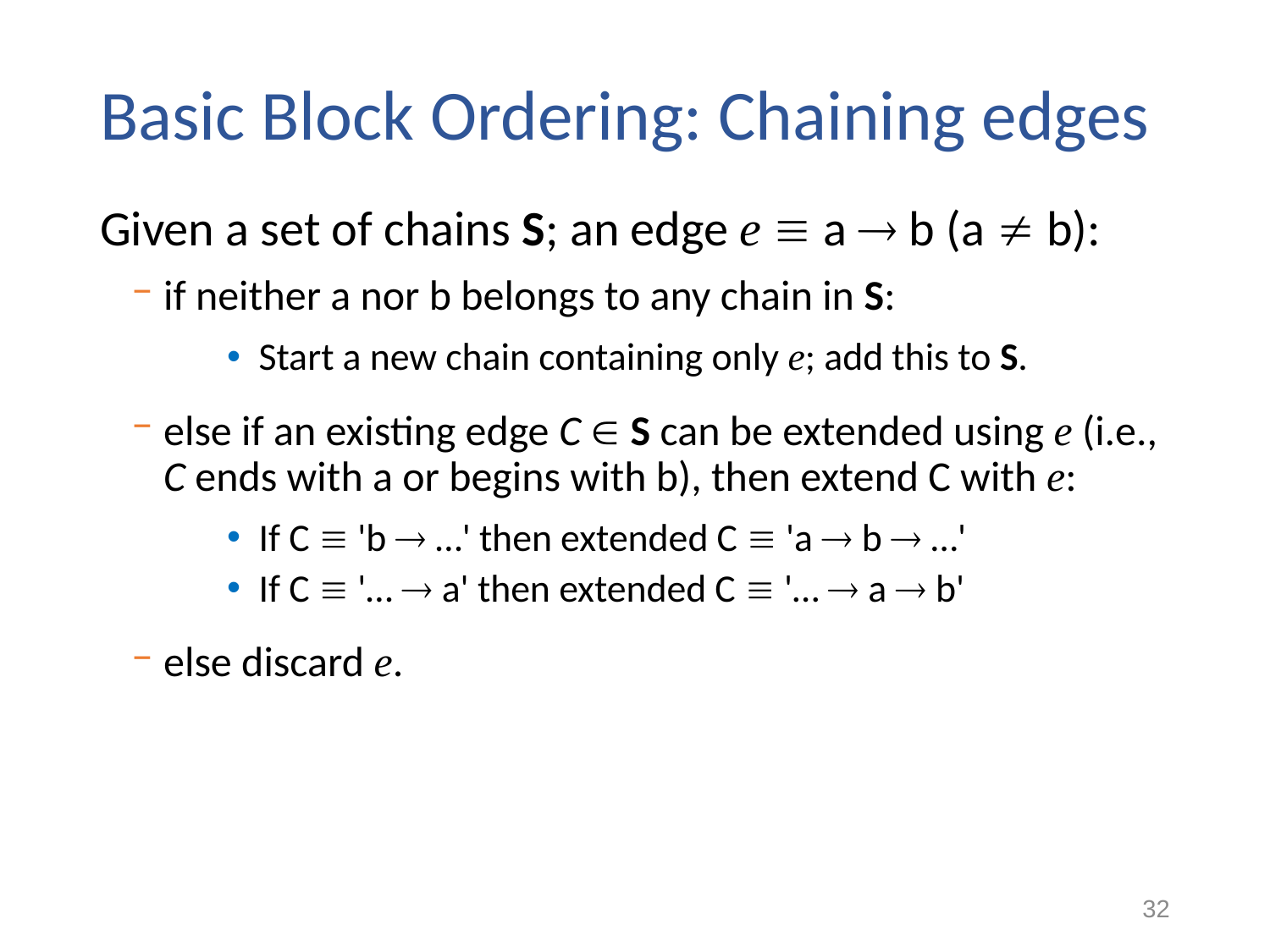

# Basic Block Ordering: Chaining edges
Given a set of chains S; an edge e ≡ a → b (a ≠ b):
if neither a nor b belongs to any chain in S:
Start a new chain containing only e; add this to S.
else if an existing edge C ∈ S can be extended using e (i.e., C ends with a or begins with b), then extend C with e:
If C ≡ 'b → …' then extended C ≡ 'a → b → …'
If C ≡ '… → a' then extended C ≡ '… → a → b'
else discard e.
32